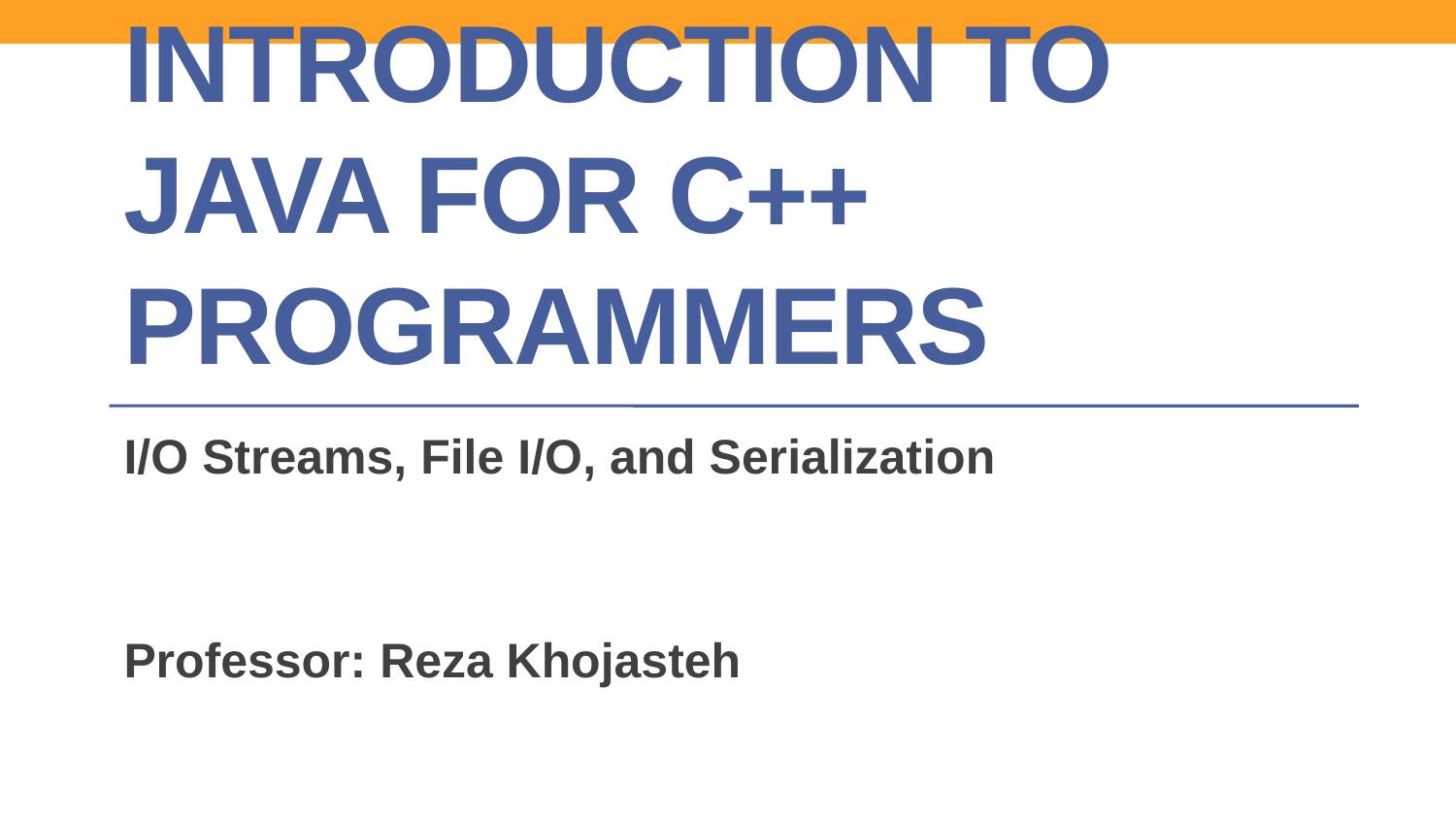

# Introduction to Java for C++ Programmers
I/O Streams, File I/O, and Serialization

Professor: Reza Khojasteh